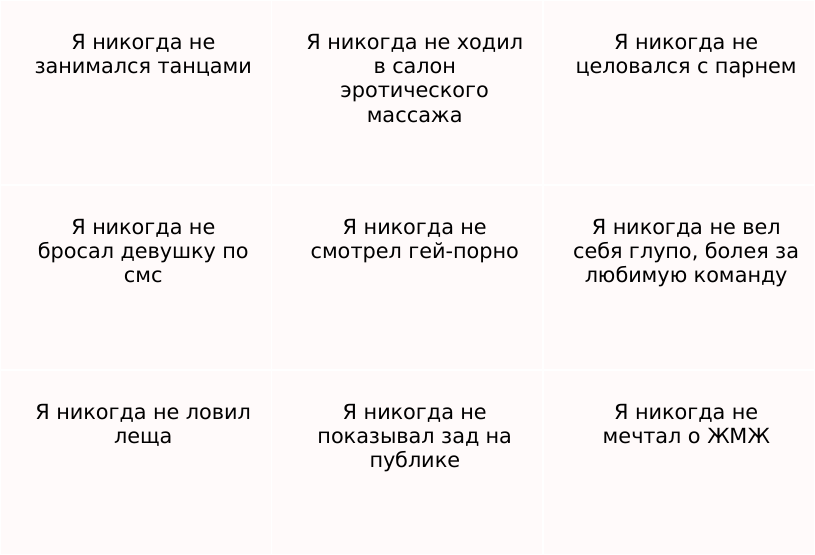

| Я никогда не занимался танцами | Я никогда не ходил в салон эротического массажа | Я никогда не целовался с парнем |
| --- | --- | --- |
| Я никогда не бросал девушку по смс | Я никогда не смотрел гей-порно | Я никогда не вел себя глупо, болея за любимую команду |
| Я никогда не ловил леща | Я никогда не показывал зад на публике | Я никогда не мечтал о ЖМЖ |